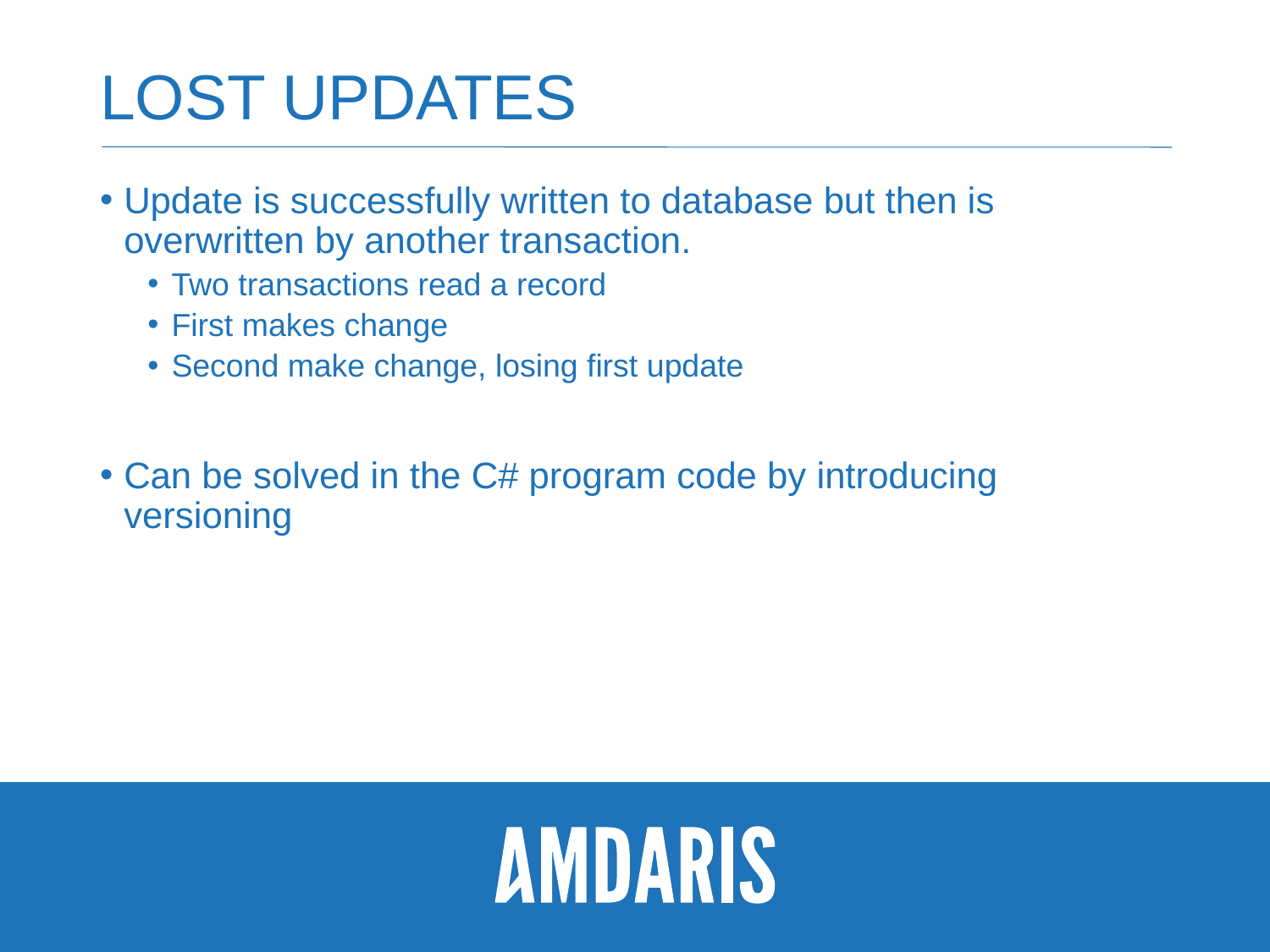

# Lost Updates
Update is successfully written to database but then is overwritten by another transaction.
Two transactions read a record
First makes change
Second make change, losing first update

Can be solved in the C# program code by introducing versioning